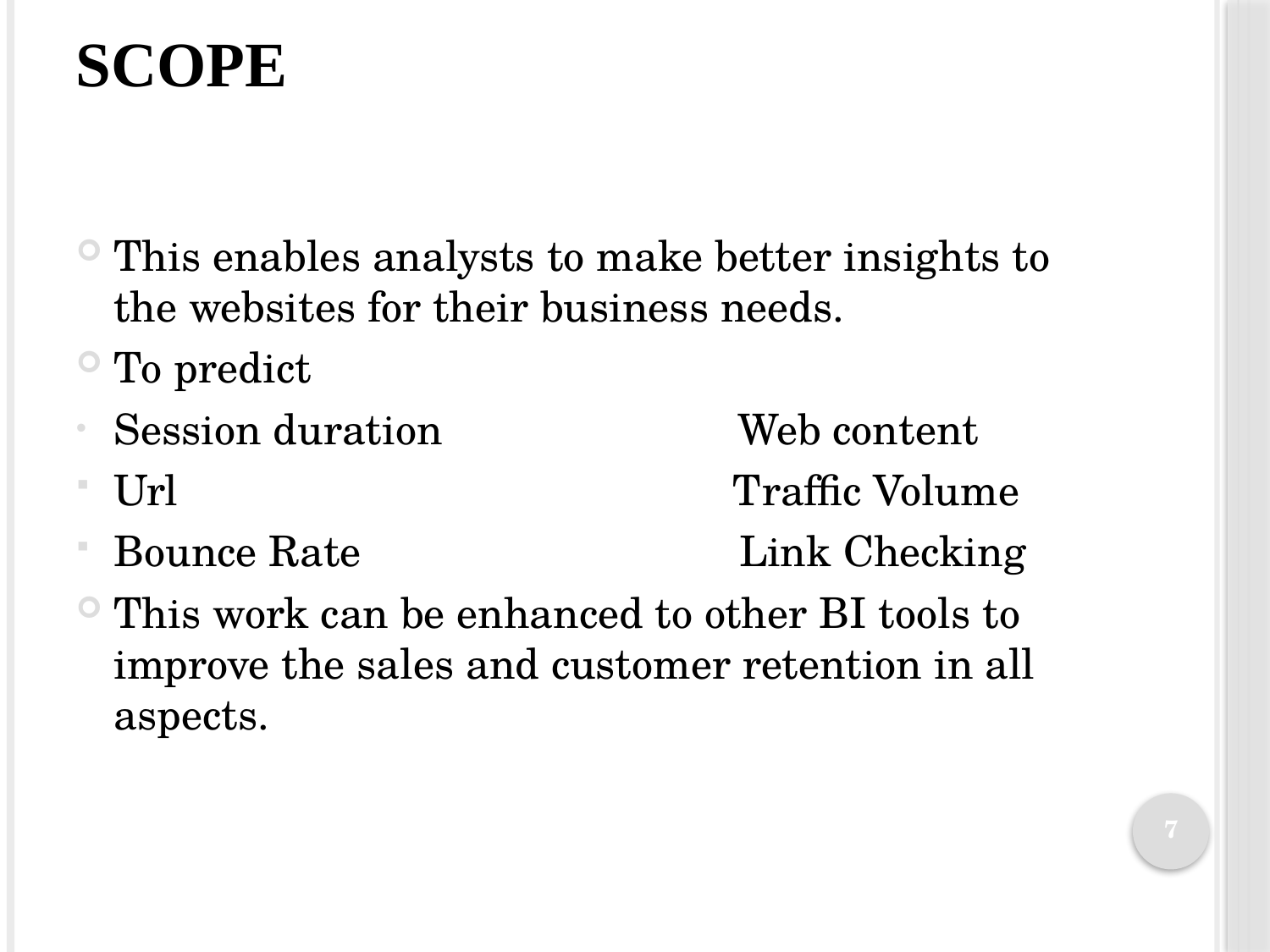

# Scope
This enables analysts to make better insights to the websites for their business needs.
To predict
Session duration                         Web content
Url                                               Traffic Volume
Bounce Rate                                Link Checking
This work can be enhanced to other BI tools to improve the sales and customer retention in all aspects.

7